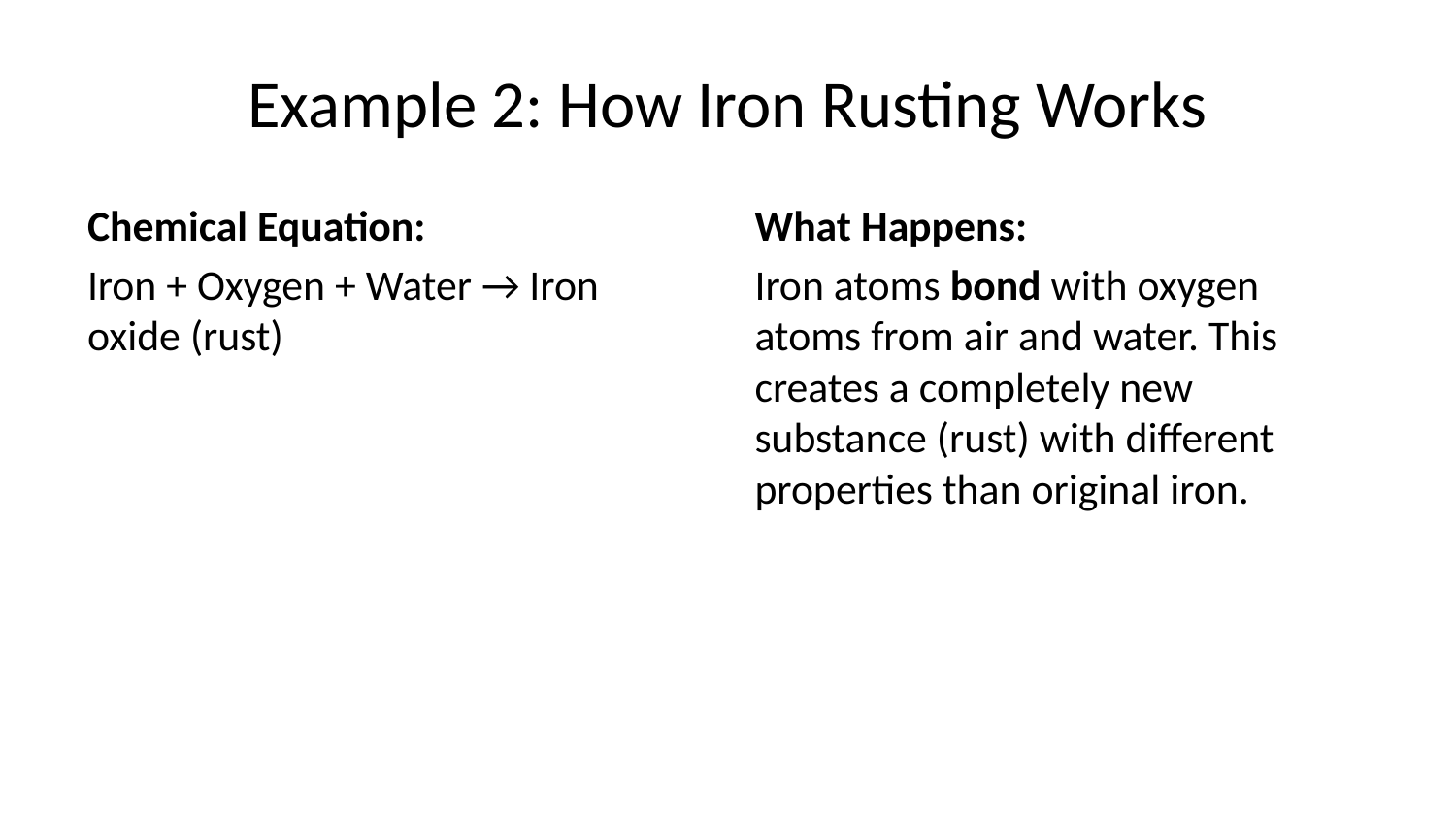

# Example 2: How Iron Rusting Works
Chemical Equation:
Iron + Oxygen + Water → Iron oxide (rust)
What Happens:
Iron atoms bond with oxygen atoms from air and water. This creates a completely new substance (rust) with different properties than original iron.